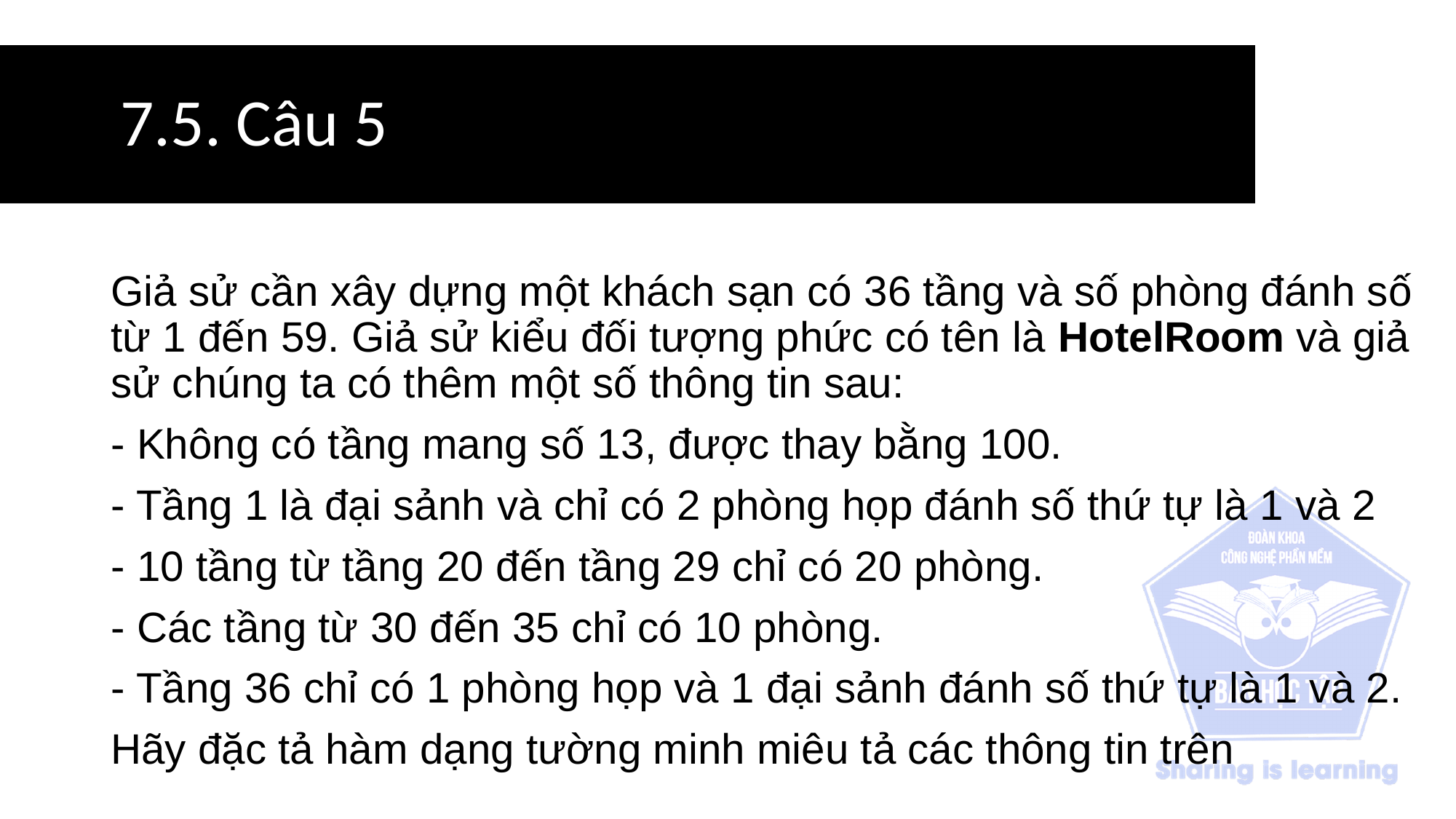

# 7.5. Câu 5
Giả sử cần xây dựng một khách sạn có 36 tầng và số phòng đánh số từ 1 đến 59. Giả sử kiểu đối tượng phức có tên là HotelRoom và giả sử chúng ta có thêm một số thông tin sau:
- Không có tầng mang số 13, được thay bằng 100.
- Tầng 1 là đại sảnh và chỉ có 2 phòng họp đánh số thứ tự là 1 và 2
- 10 tầng từ tầng 20 đến tầng 29 chỉ có 20 phòng.
- Các tầng từ 30 đến 35 chỉ có 10 phòng.
- Tầng 36 chỉ có 1 phòng họp và 1 đại sảnh đánh số thứ tự là 1 và 2.
Hãy đặc tả hàm dạng tường minh miêu tả các thông tin trên